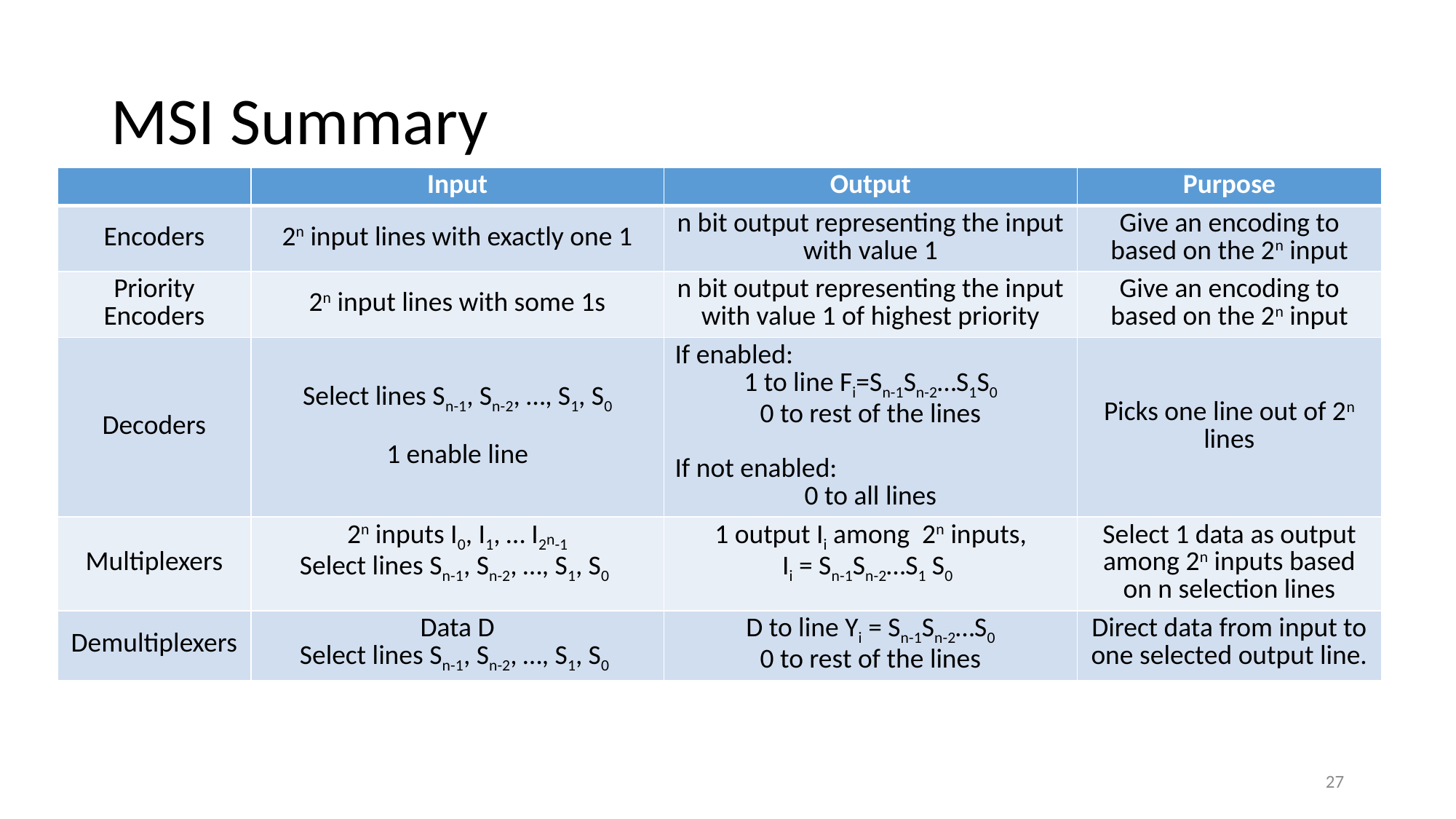

# MSI Summary
|  | Input | Output | Purpose |
| --- | --- | --- | --- |
| Encoders | 2n input lines with exactly one 1 | n bit output representing the input with value 1 | Give an encoding to based on the 2n input |
| Priority Encoders | 2n input lines with some 1s | n bit output representing the input with value 1 of highest priority | Give an encoding to based on the 2n input |
| Decoders | Select lines Sn-1, Sn-2, …, S1, S0 1 enable line | If enabled: 1 to line Fi=Sn-1Sn-2…S1S0 0 to rest of the lines If not enabled: 0 to all lines | Picks one line out of 2n lines |
| Multiplexers | 2n inputs I0, I1, … I2n-1 Select lines Sn-1, Sn-2, …, S1, S0 | 1 output Ii among 2n inputs, Ii = Sn-1Sn-2…S1 S0 | Select 1 data as output among 2n inputs based on n selection lines |
| Demultiplexers | Data D Select lines Sn-1, Sn-2, …, S1, S0 | D to line Yi = Sn-1Sn-2…S0 0 to rest of the lines | Direct data from input to one selected output line. |
27